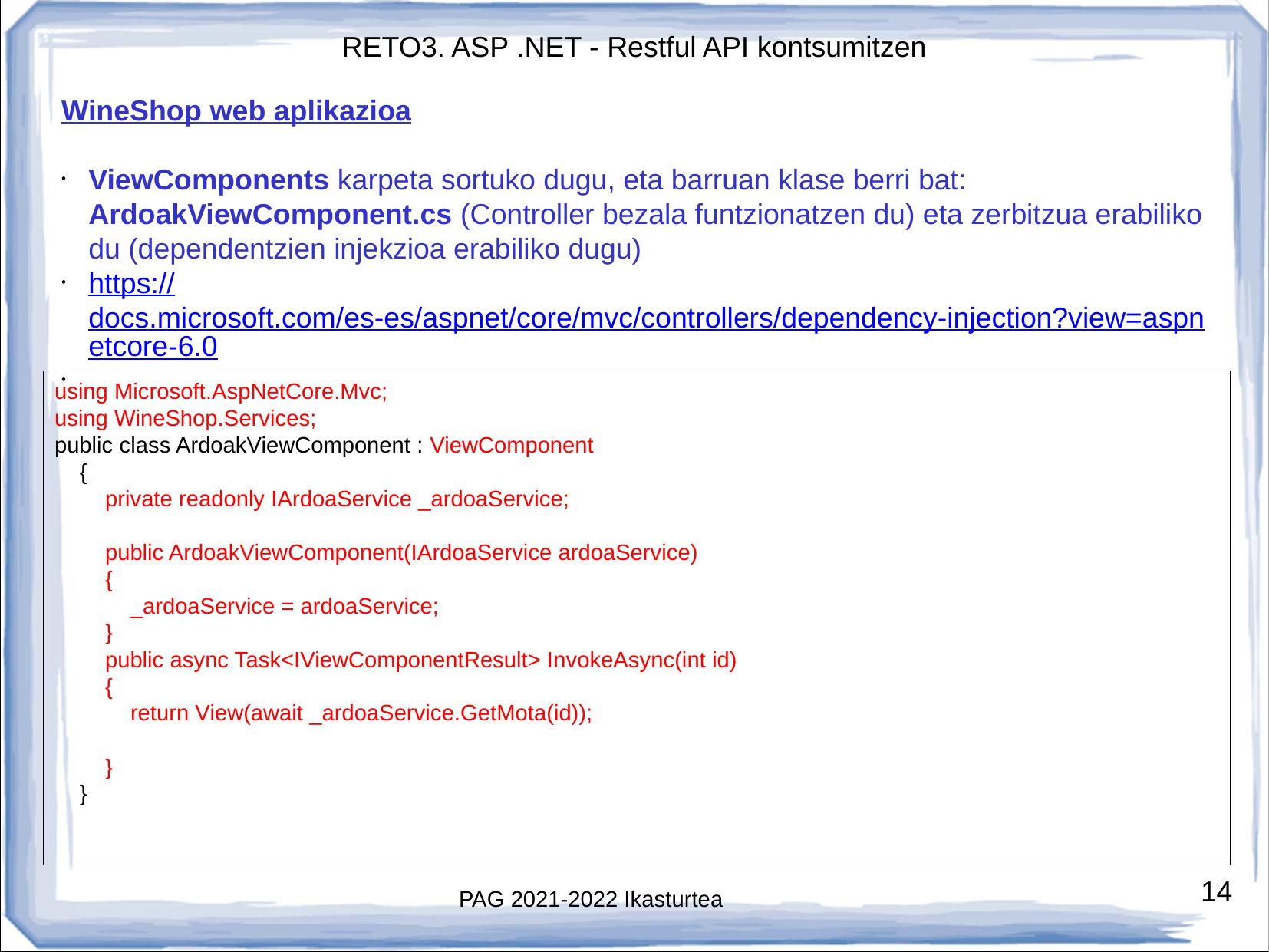

WineShop web aplikazioa

ViewComponents karpeta sortuko dugu, eta barruan klase berri bat: ArdoakViewComponent.cs (Controller bezala funtzionatzen du) eta zerbitzua erabiliko du (dependentzien injekzioa erabiliko dugu)
https://docs.microsoft.com/es-es/aspnet/core/mvc/controllers/dependency-injection?view=aspnetcore-6.0
.

using Microsoft.AspNetCore.Mvc;
using WineShop.Services;
public class ArdoakViewComponent : ViewComponent
    {
        private readonly IArdoaService _ardoaService;

        public ArdoakViewComponent(IArdoaService ardoaService)
        {
            _ardoaService = ardoaService;
        }
        public async Task<IViewComponentResult> InvokeAsync(int id)
        {
            return View(await _ardoaService.GetMota(id));

        }
    }

# PAG 2021-2022 Ikasturtea
14